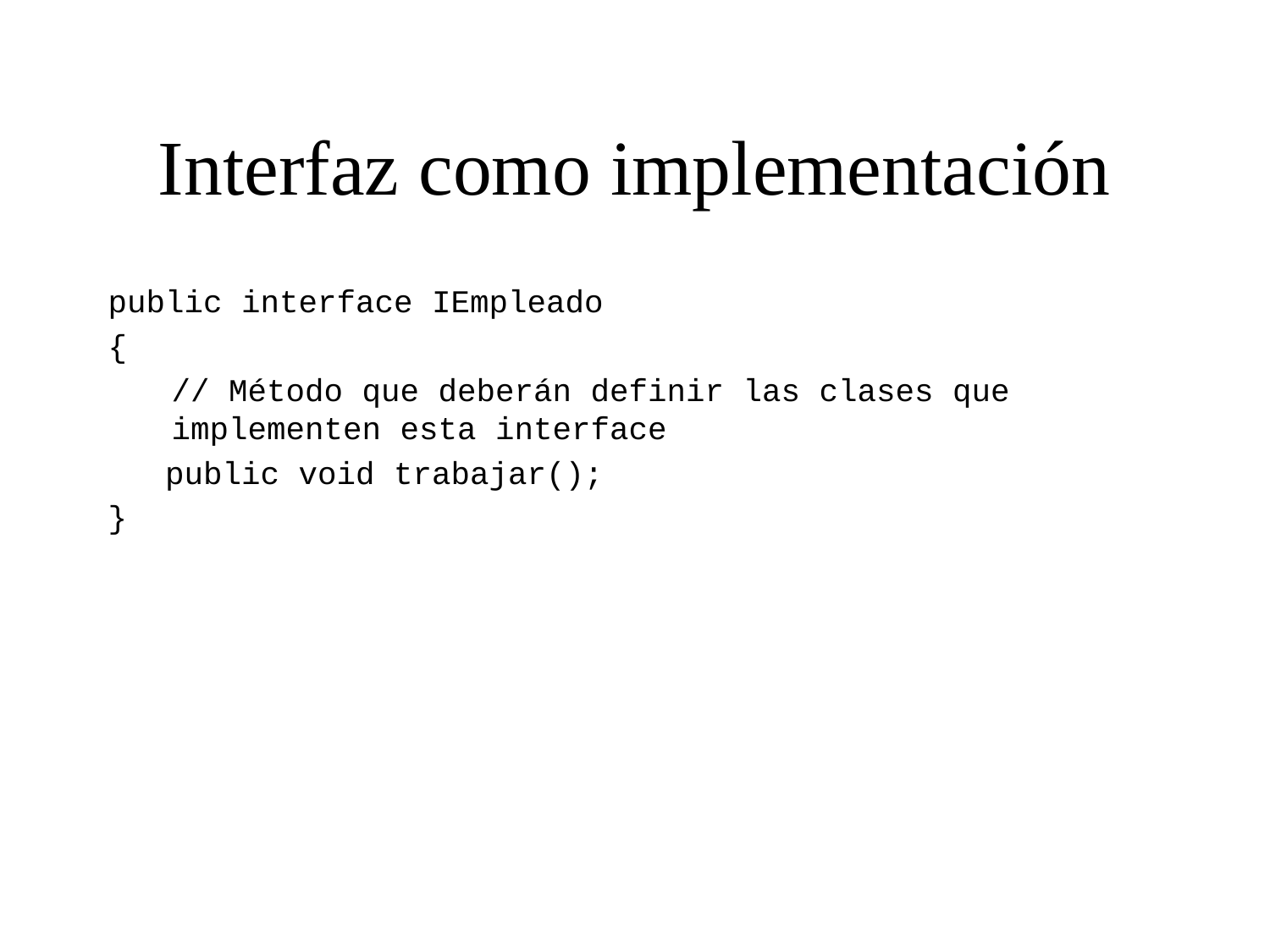

# Interfaz como implementación
public interface IEmpleado
{
// Método que deberán definir las clases que implementen esta interface
   public void trabajar();
}